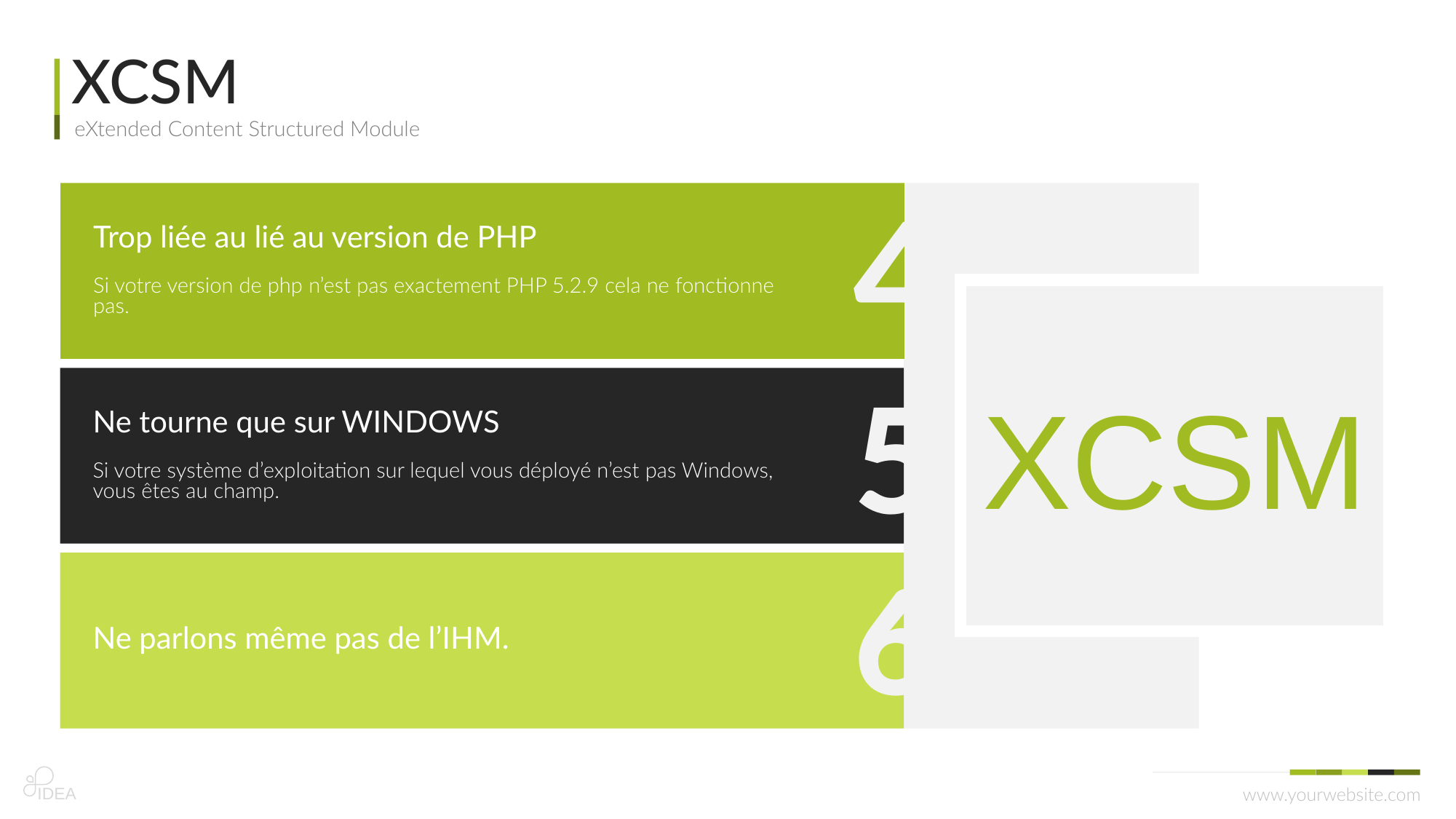

XCSM

eXtended Content Structured Module
4
Trop liée au lié au version de PHP

Si votre version de php n’est pas exactement PHP 5.2.9 cela ne fonctionne pas.

XCSM
5
Ne tourne que sur WINDOWS

Si votre système d’exploitation sur lequel vous déployé n’est pas Windows, vous êtes au champ.
6
Ne parlons même pas de l’IHM.

IDEA
www.yourwebsite.com